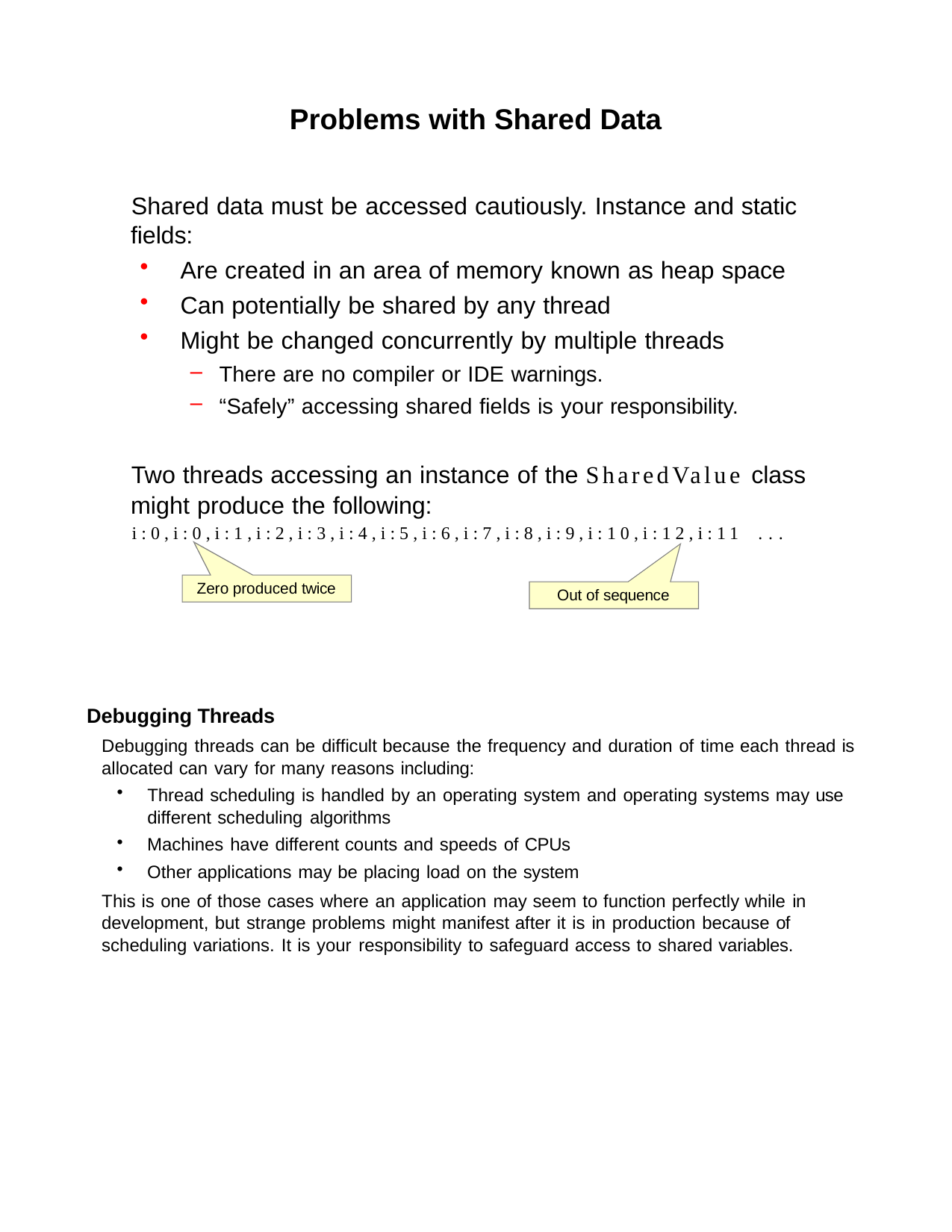

Problems with Shared Data

Shared data must be accessed cautiously. Instance and static fields:
Are created in an area of memory known as heap space
Can potentially be shared by any thread
Might be changed concurrently by multiple threads
There are no compiler or IDE warnings.
“Safely” accessing shared fields is your responsibility.

Two threads accessing an instance of the SharedValue class might produce the following:
i:0,i:0,i:1,i:2,i:3,i:4,i:5,i:6,i:7,i:8,i:9,i:10,i:12,i:11  ...

Zero produced twice
Out of sequence

Debugging Threads
Debugging threads can be difficult because the frequency and duration of time each thread is allocated can vary for many reasons including:
Thread scheduling is handled by an operating system and operating systems may use different scheduling algorithms
Machines have different counts and speeds of CPUs
Other applications may be placing load on the system
This is one of those cases where an application may seem to function perfectly while in development, but strange problems might manifest after it is in production because of scheduling variations. It is your responsibility to safeguard access to shared variables.